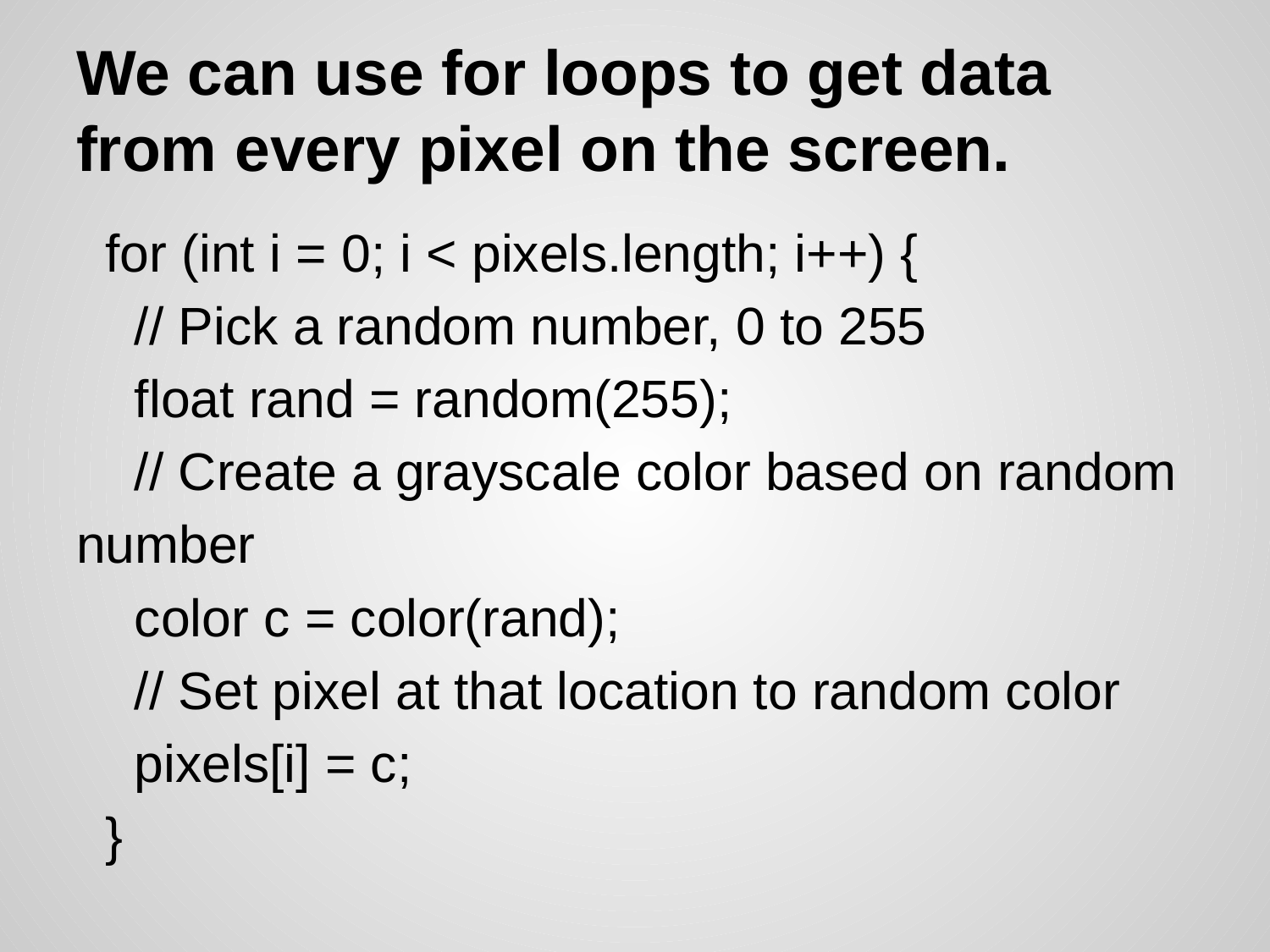

# We can use for loops to get data from every pixel on the screen.
  for (int i = 0; i < pixels.length; i++) {
    // Pick a random number, 0 to 255
    float rand = random(255);
    // Create a grayscale color based on random number
    color c = color(rand);
    // Set pixel at that location to random color
    pixels[i] = c;
  }